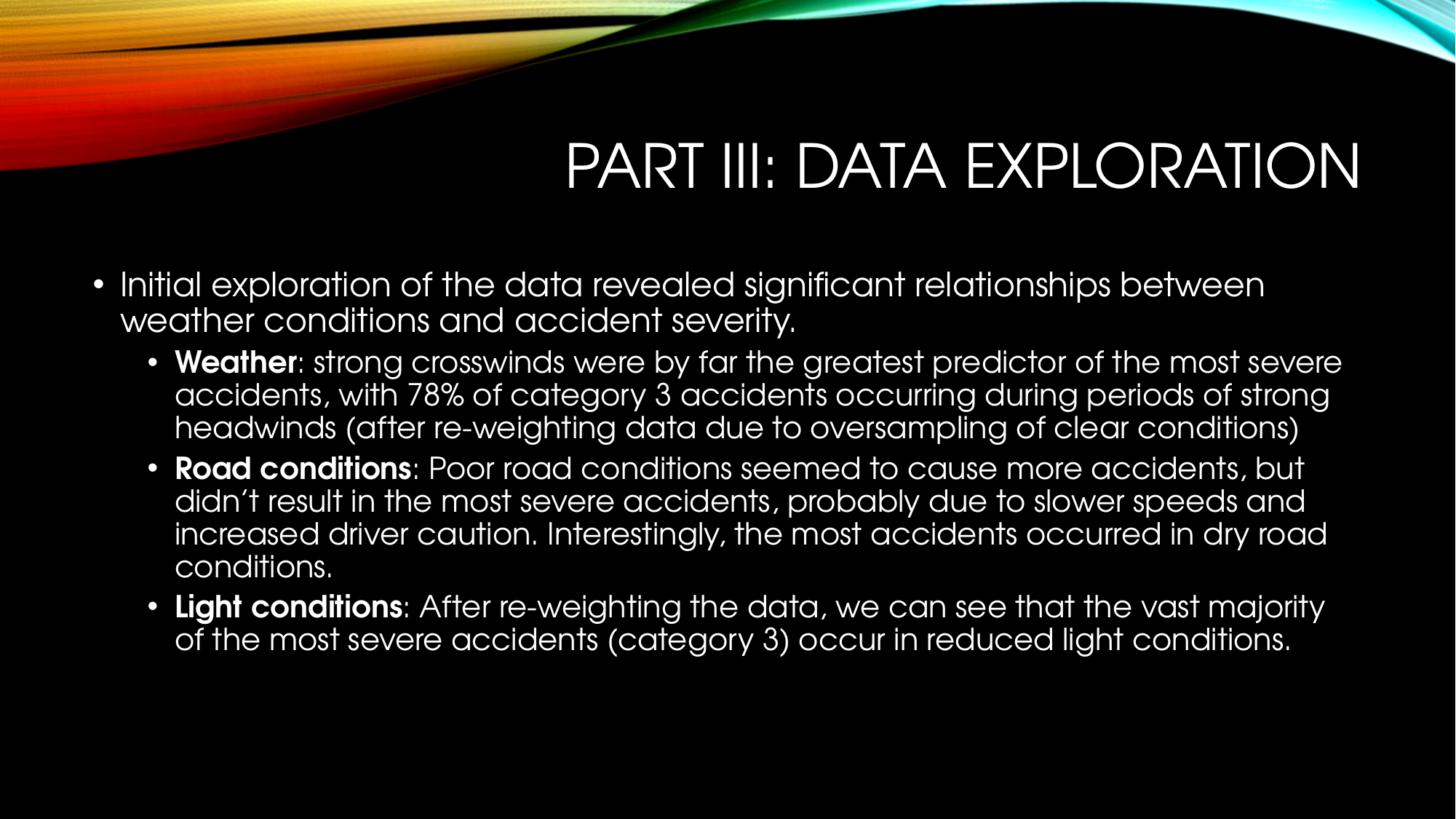

# Part III: data exploration
Initial exploration of the data revealed significant relationships between weather conditions and accident severity.
Weather: strong crosswinds were by far the greatest predictor of the most severe accidents, with 78% of category 3 accidents occurring during periods of strong headwinds (after re-weighting data due to oversampling of clear conditions)
Road conditions: Poor road conditions seemed to cause more accidents, but didn’t result in the most severe accidents, probably due to slower speeds and increased driver caution. Interestingly, the most accidents occurred in dry road conditions.
Light conditions: After re-weighting the data, we can see that the vast majority of the most severe accidents (category 3) occur in reduced light conditions.